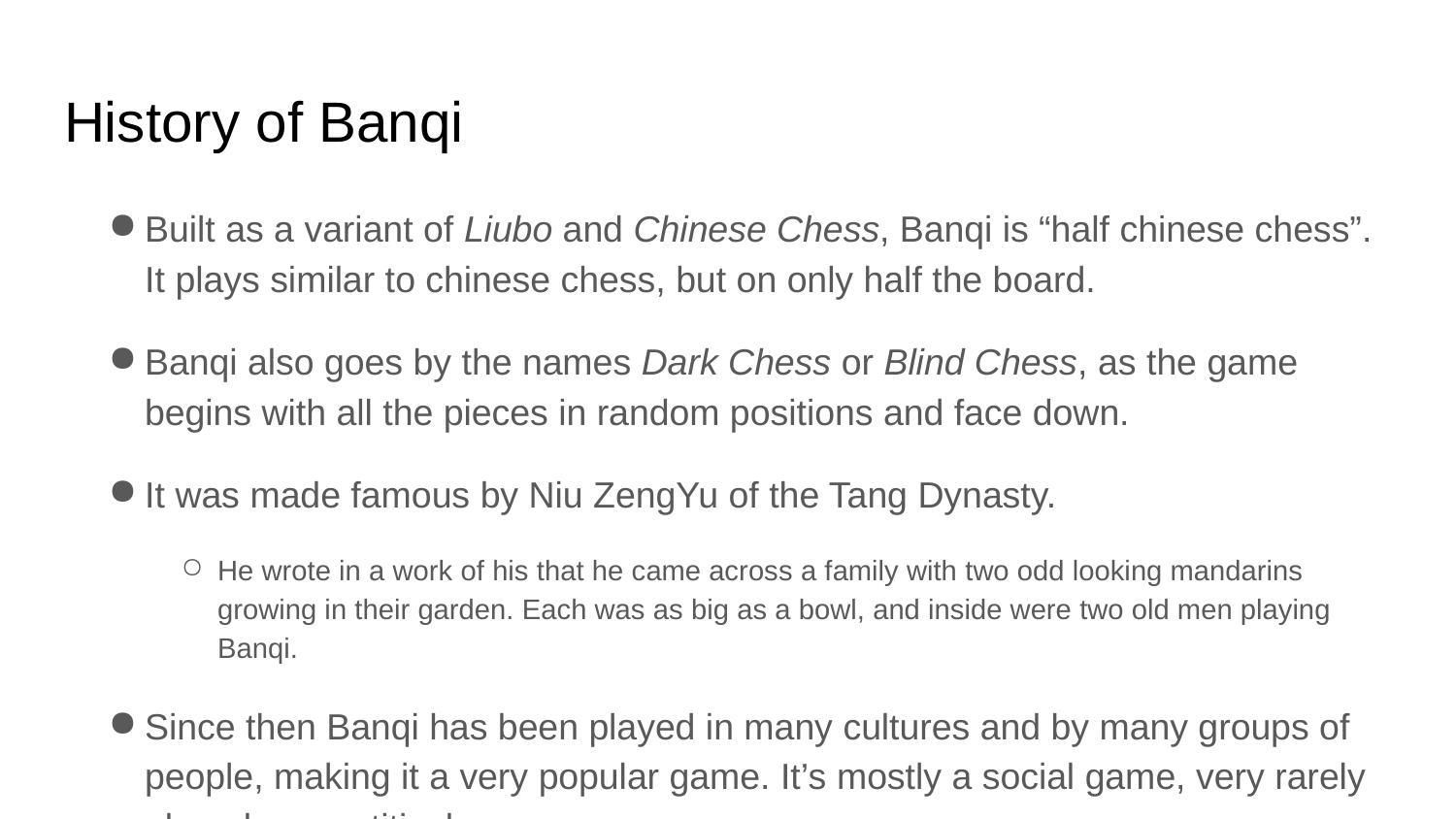

# History of Banqi
Built as a variant of Liubo and Chinese Chess, Banqi is “half chinese chess”. It plays similar to chinese chess, but on only half the board.
Banqi also goes by the names Dark Chess or Blind Chess, as the game begins with all the pieces in random positions and face down.
It was made famous by Niu ZengYu of the Tang Dynasty.
He wrote in a work of his that he came across a family with two odd looking mandarins growing in their garden. Each was as big as a bowl, and inside were two old men playing Banqi.
Since then Banqi has been played in many cultures and by many groups of people, making it a very popular game. It’s mostly a social game, very rarely played competitively.